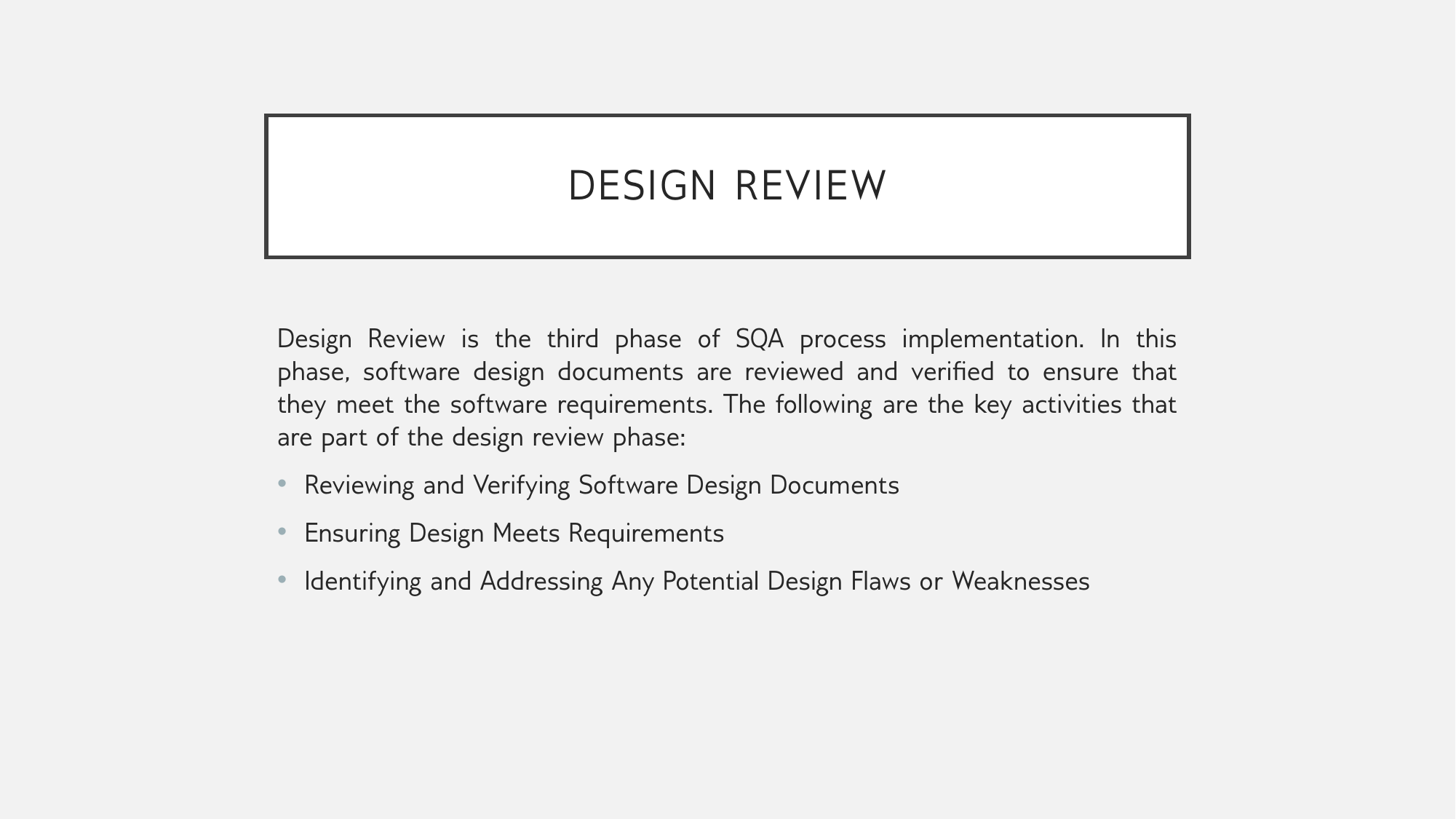

# Design Review
Design Review is the third phase of SQA process implementation. In this phase, software design documents are reviewed and verified to ensure that they meet the software requirements. The following are the key activities that are part of the design review phase:
Reviewing and Verifying Software Design Documents
Ensuring Design Meets Requirements
Identifying and Addressing Any Potential Design Flaws or Weaknesses